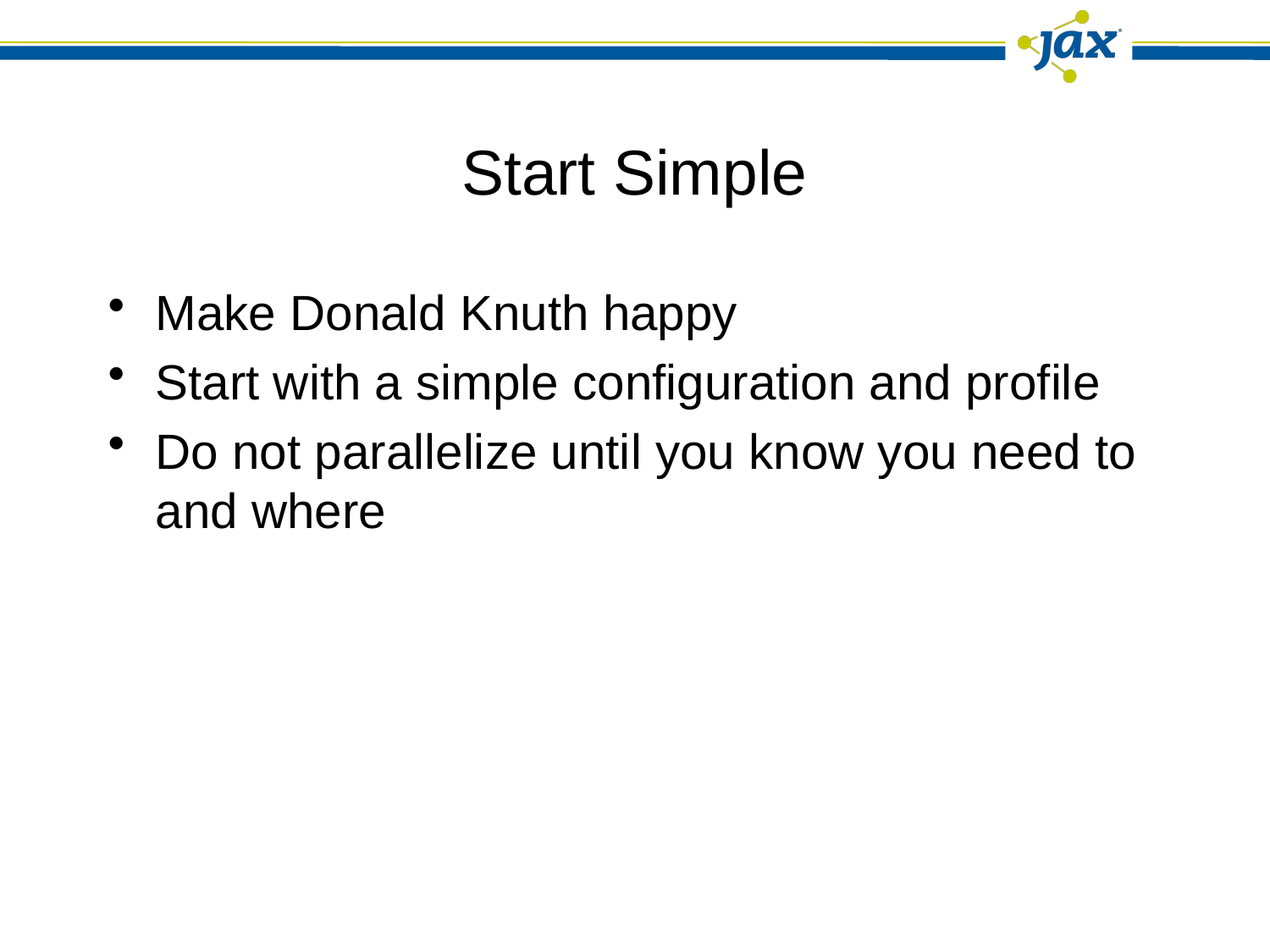

# Start Simple
Make Donald Knuth happy
Start with a simple configuration and profile
Do not parallelize until you know you need to and where